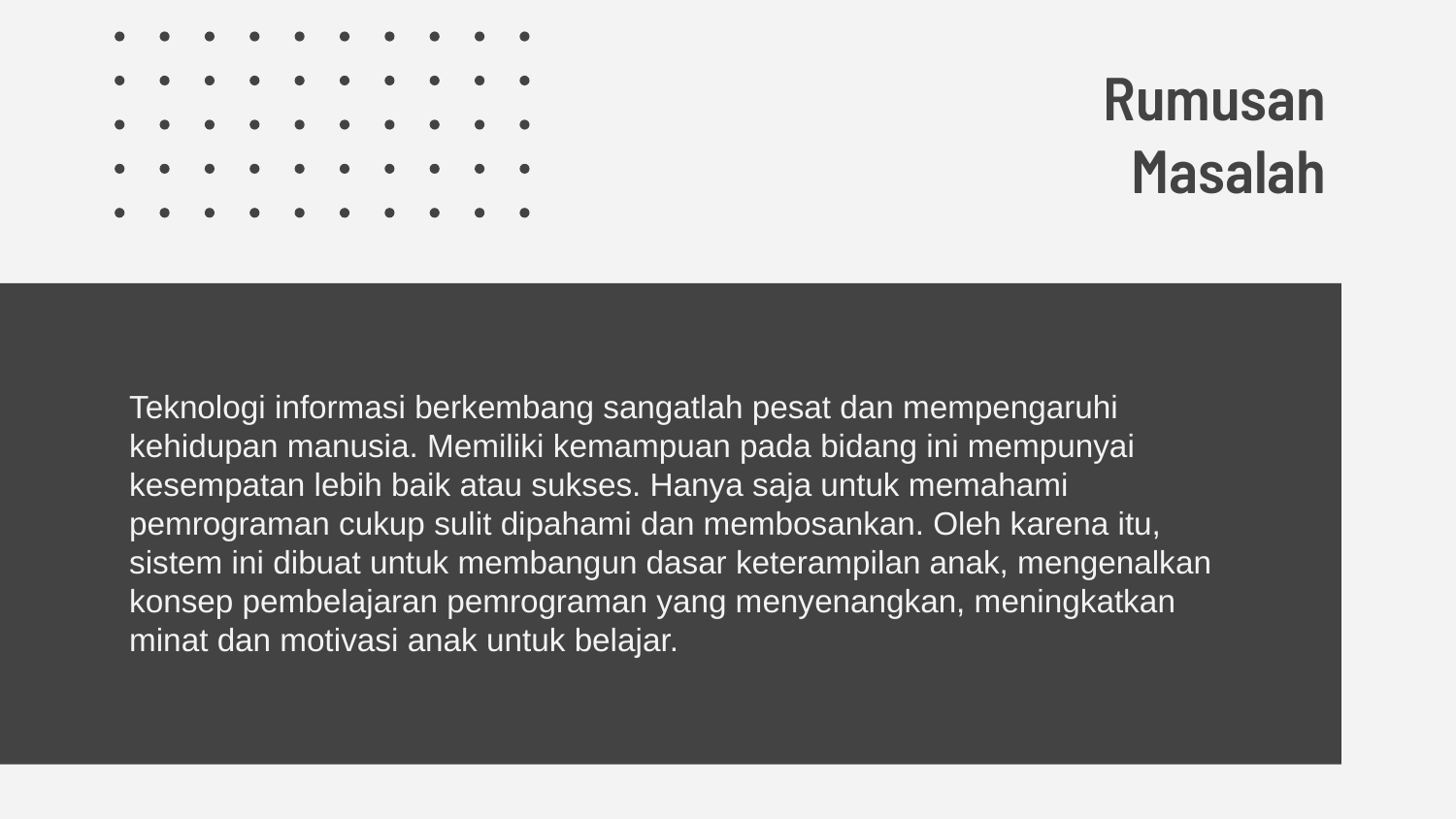

# Rumusan Masalah

Teknologi informasi berkembang sangatlah pesat dan mempengaruhi kehidupan manusia. Memiliki kemampuan pada bidang ini mempunyai kesempatan lebih baik atau sukses. Hanya saja untuk memahami pemrograman cukup sulit dipahami dan membosankan. Oleh karena itu, sistem ini dibuat untuk membangun dasar keterampilan anak, mengenalkan konsep pembelajaran pemrograman yang menyenangkan, meningkatkan minat dan motivasi anak untuk belajar.